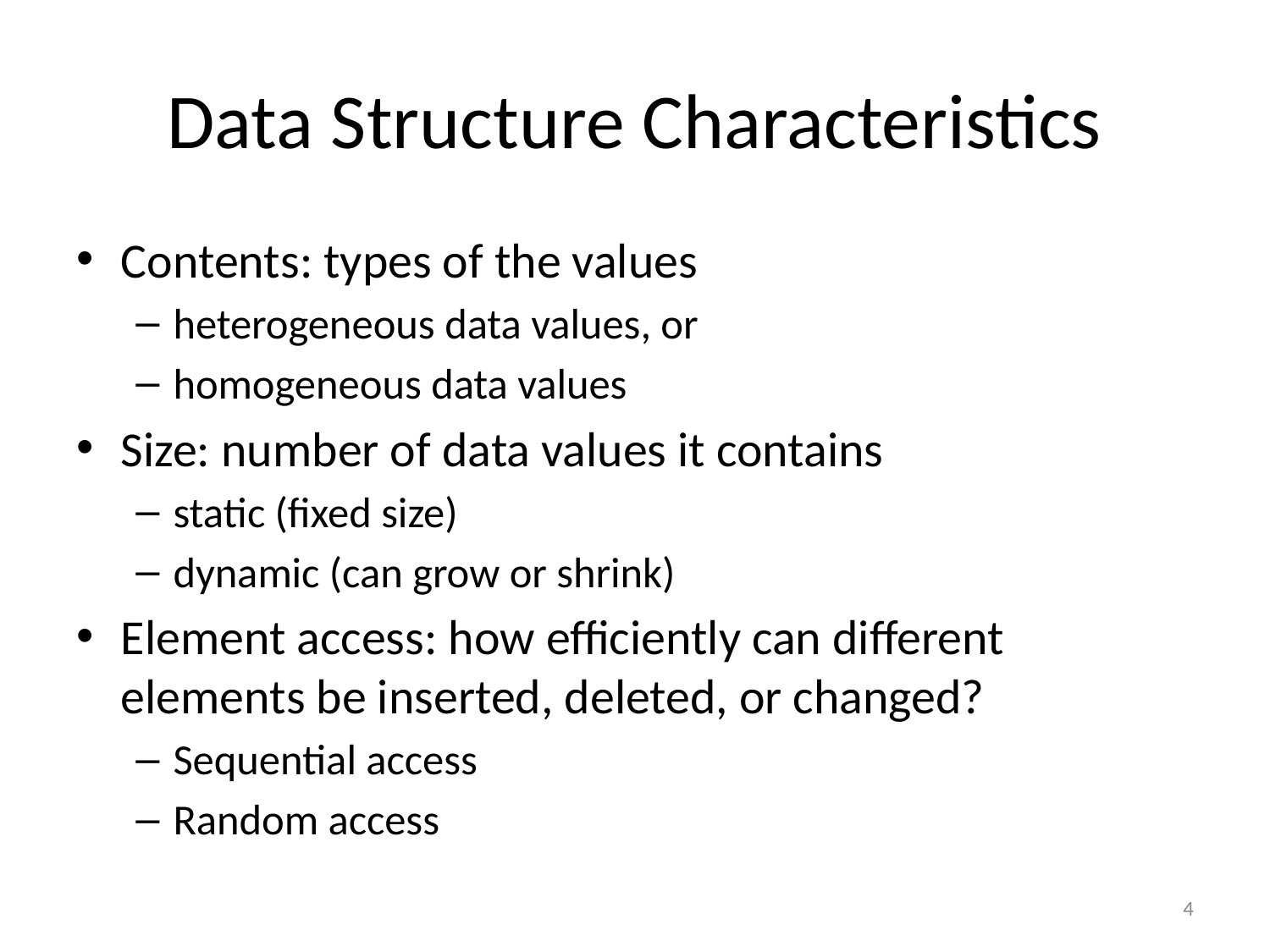

# Data Structure Characteristics
Contents: types of the values
heterogeneous data values, or
homogeneous data values
Size: number of data values it contains
static (fixed size)
dynamic (can grow or shrink)
Element access: how efficiently can different elements be inserted, deleted, or changed?
Sequential access
Random access
4